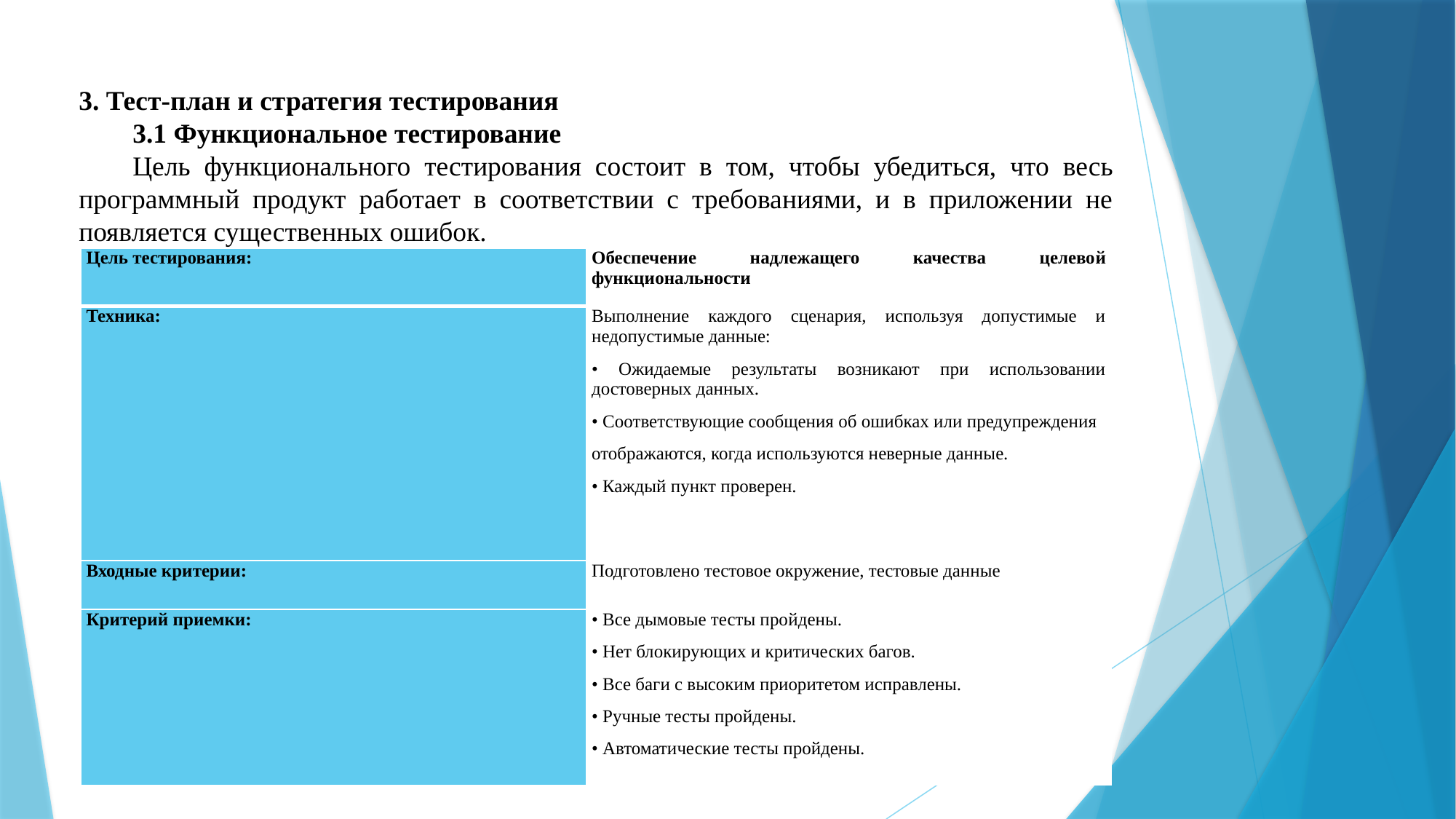

3. Тест-план и стратегия тестирования
3.1 Функциональное тестирование
Цель функционального тестирования состоит в том, чтобы убедиться, что весь программный продукт работает в соответствии с требованиями, и в приложении не появляется существенных ошибок.

| Цель тестирования: | Обеспечение надлежащего качества целевой функциональности |
| --- | --- |
| Техника: | Выполнение каждого сценария, используя допустимые и недопустимые данные: • Ожидаемые результаты возникают при использовании достоверных данных. • Соответствующие сообщения об ошибках или предупреждения отображаются, когда используются неверные данные. • Каждый пункт проверен. |
| Входные критерии: | Подготовлено тестовое окружение, тестовые данные |
| Критерий приемки: | • Все дымовые тесты пройдены. • Нет блокирующих и критических багов. • Все баги с высоким приоритетом исправлены. • Ручные тесты пройдены. • Автоматические тесты пройдены. |